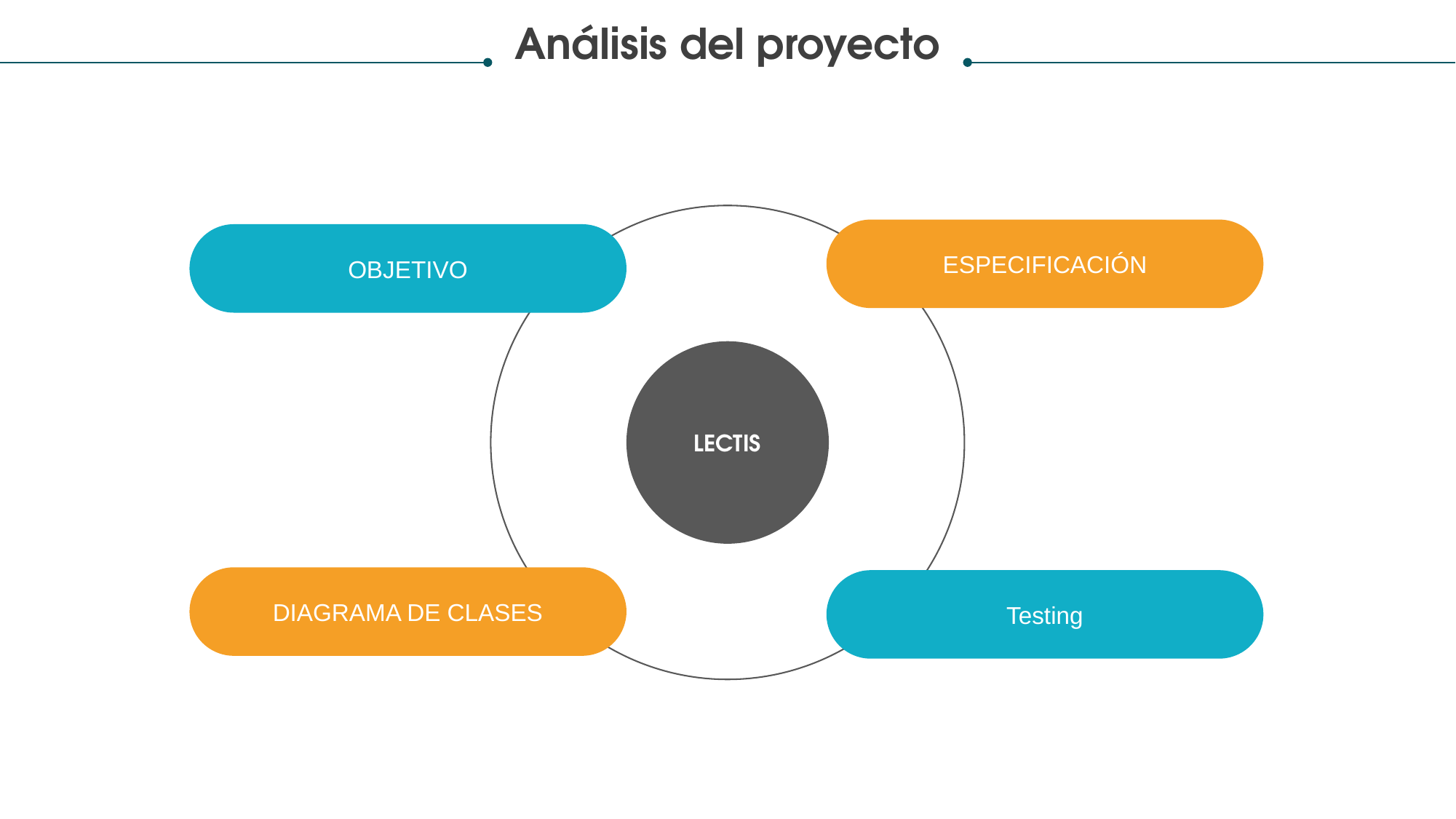

Análisis del proyecto

ESPECIFICACIÓN
OBJETIVO
LECTIS
DIAGRAMA DE CLASES
Testing